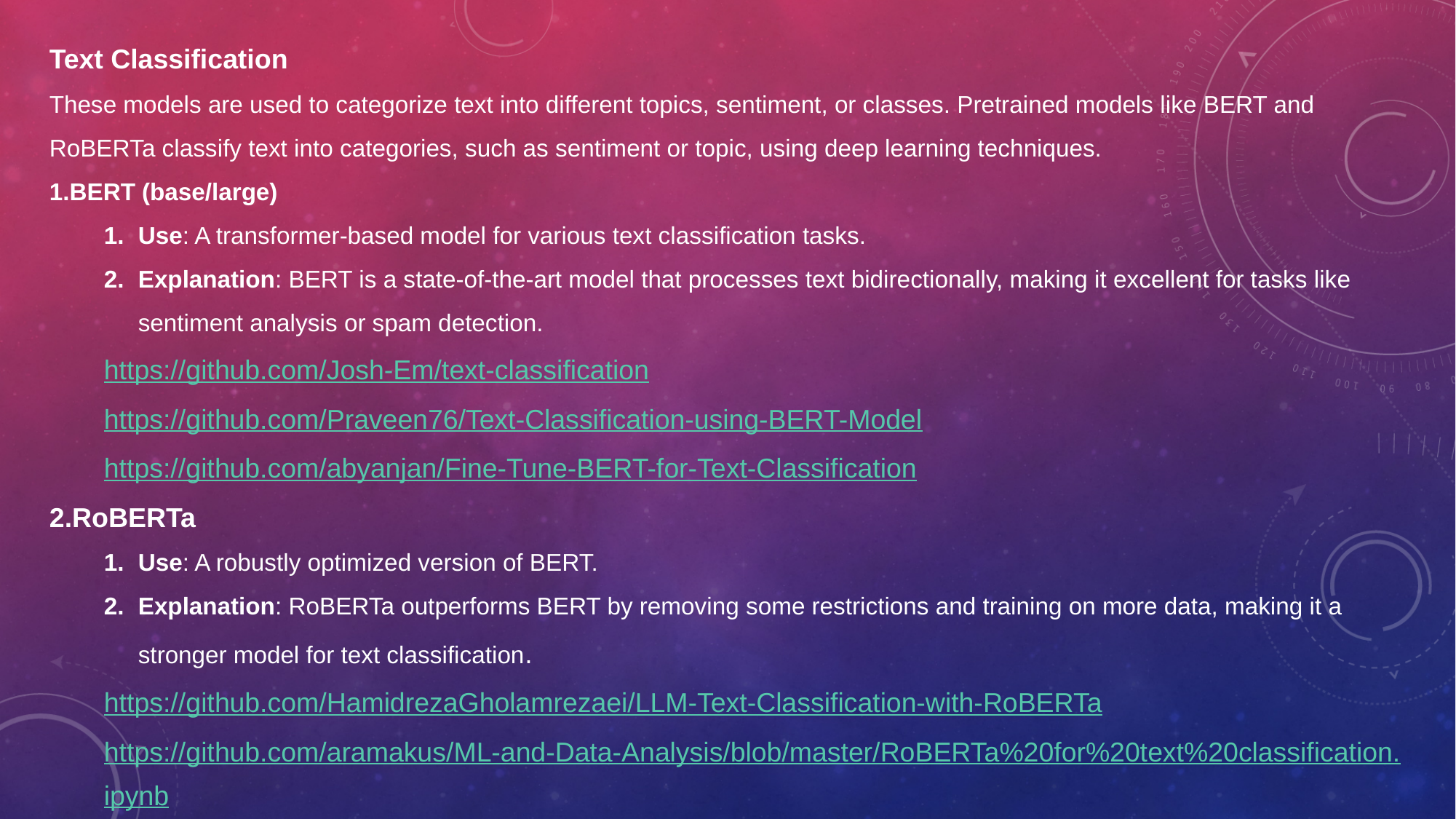

Text Classification
These models are used to categorize text into different topics, sentiment, or classes. Pretrained models like BERT and RoBERTa classify text into categories, such as sentiment or topic, using deep learning techniques.
BERT (base/large)
Use: A transformer-based model for various text classification tasks.
Explanation: BERT is a state-of-the-art model that processes text bidirectionally, making it excellent for tasks like sentiment analysis or spam detection.
https://github.com/Josh-Em/text-classification
https://github.com/Praveen76/Text-Classification-using-BERT-Model
https://github.com/abyanjan/Fine-Tune-BERT-for-Text-Classification
RoBERTa
Use: A robustly optimized version of BERT.
Explanation: RoBERTa outperforms BERT by removing some restrictions and training on more data, making it a stronger model for text classification.
https://github.com/HamidrezaGholamrezaei/LLM-Text-Classification-with-RoBERTa
https://github.com/aramakus/ML-and-Data-Analysis/blob/master/RoBERTa%20for%20text%20classification.ipynb